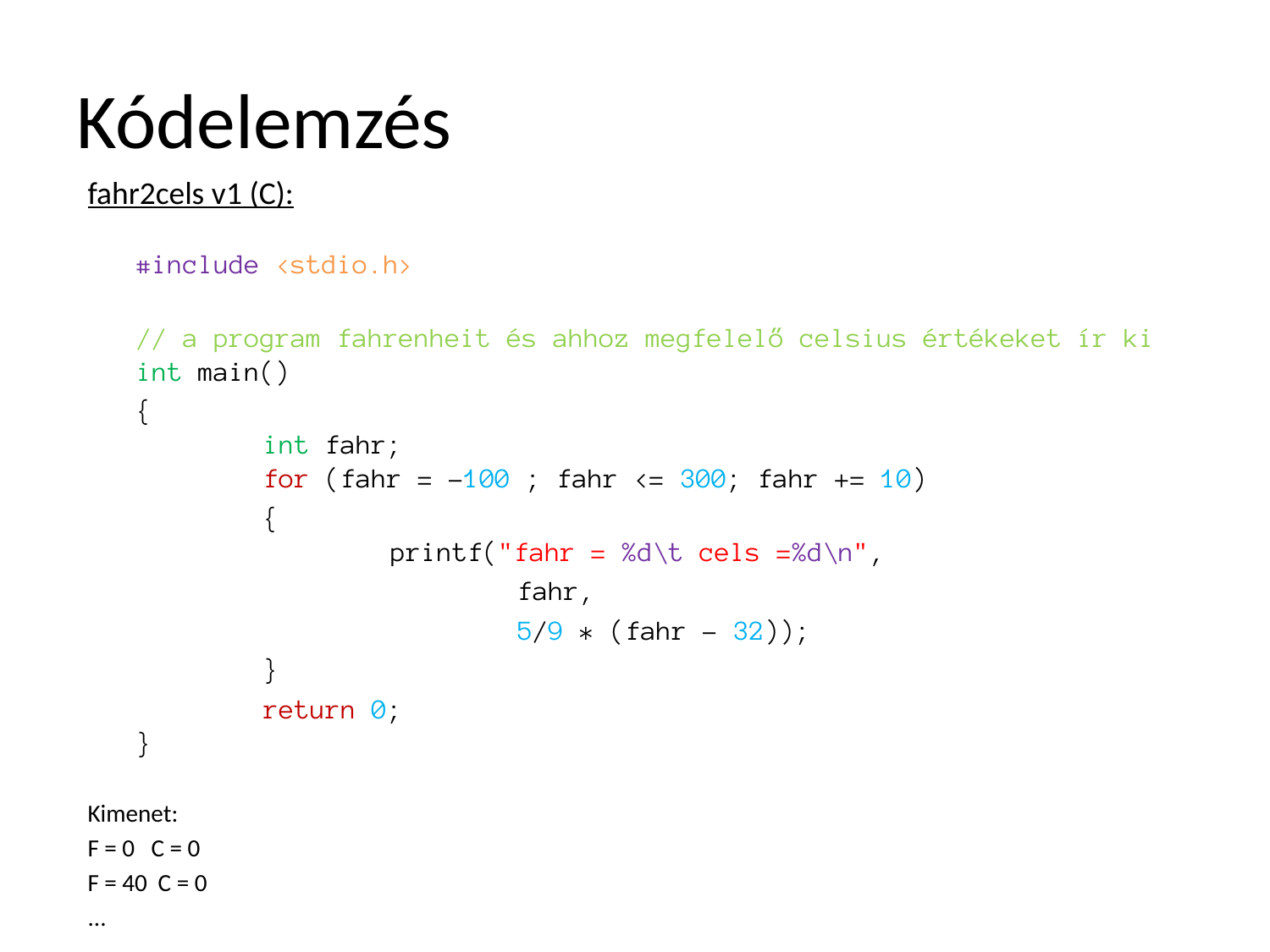

# Kódelemzés
fahr2cels v1 (C):
#include <stdio.h>
// a program fahrenheit és ahhoz megfelelő celsius értékeket ír ki
int main()
	{
	int fahr;
	for (fahr = -100 ; fahr <= 300; fahr += 10)
		{
		printf("fahr = %d\t cels =%d\n",
				fahr,
				5/9 * (fahr - 32));
		}
		return 0;
}

Kimenet:
F = 0   C = 0
F = 40  C = 0
...